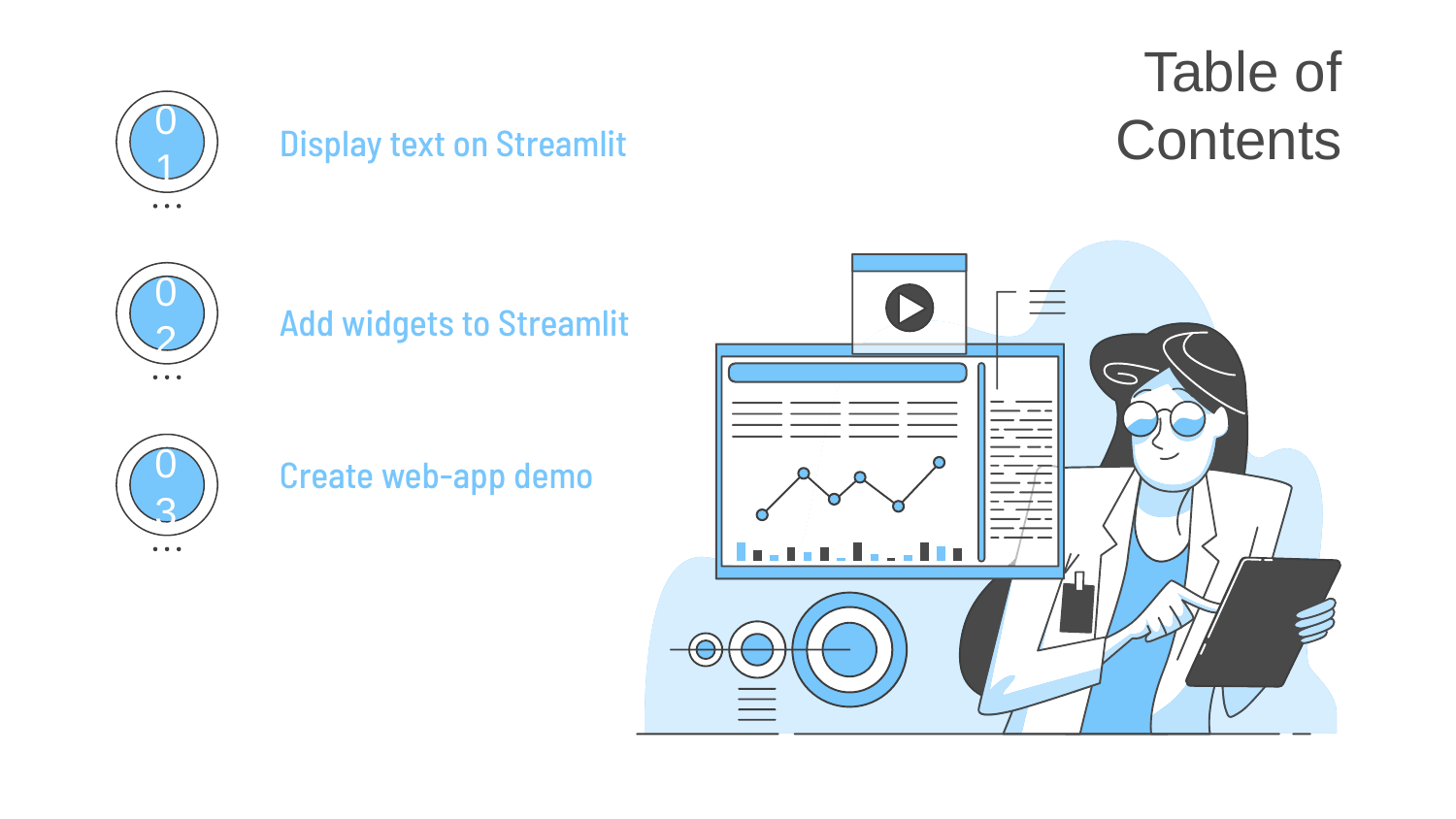

# Table of Contents

Display text on Streamlit
01

Add widgets to Streamlit
02
Create web-app demo

03